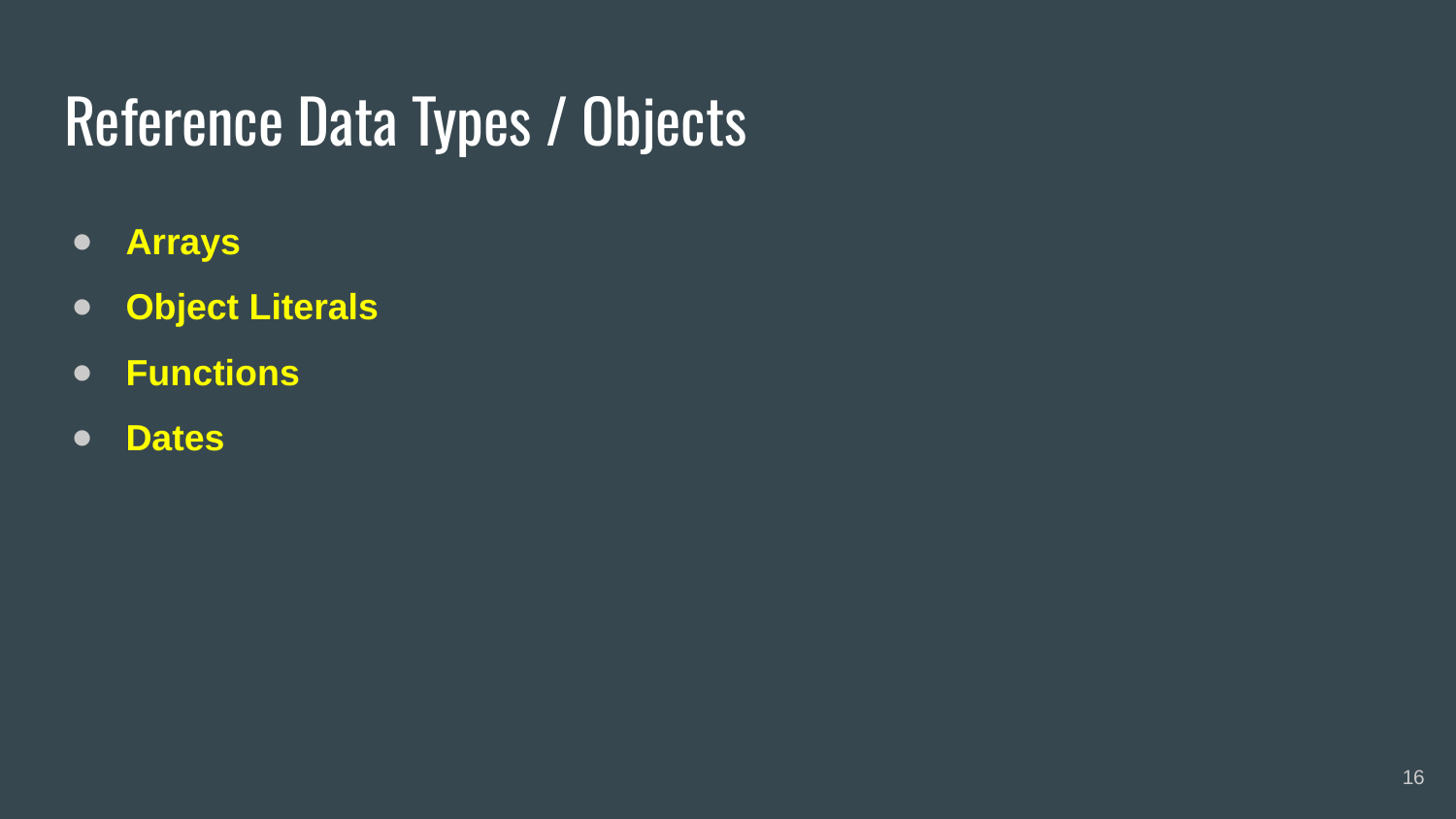

# Reference Data Types / Objects
Arrays
Object Literals
Functions
Dates
16